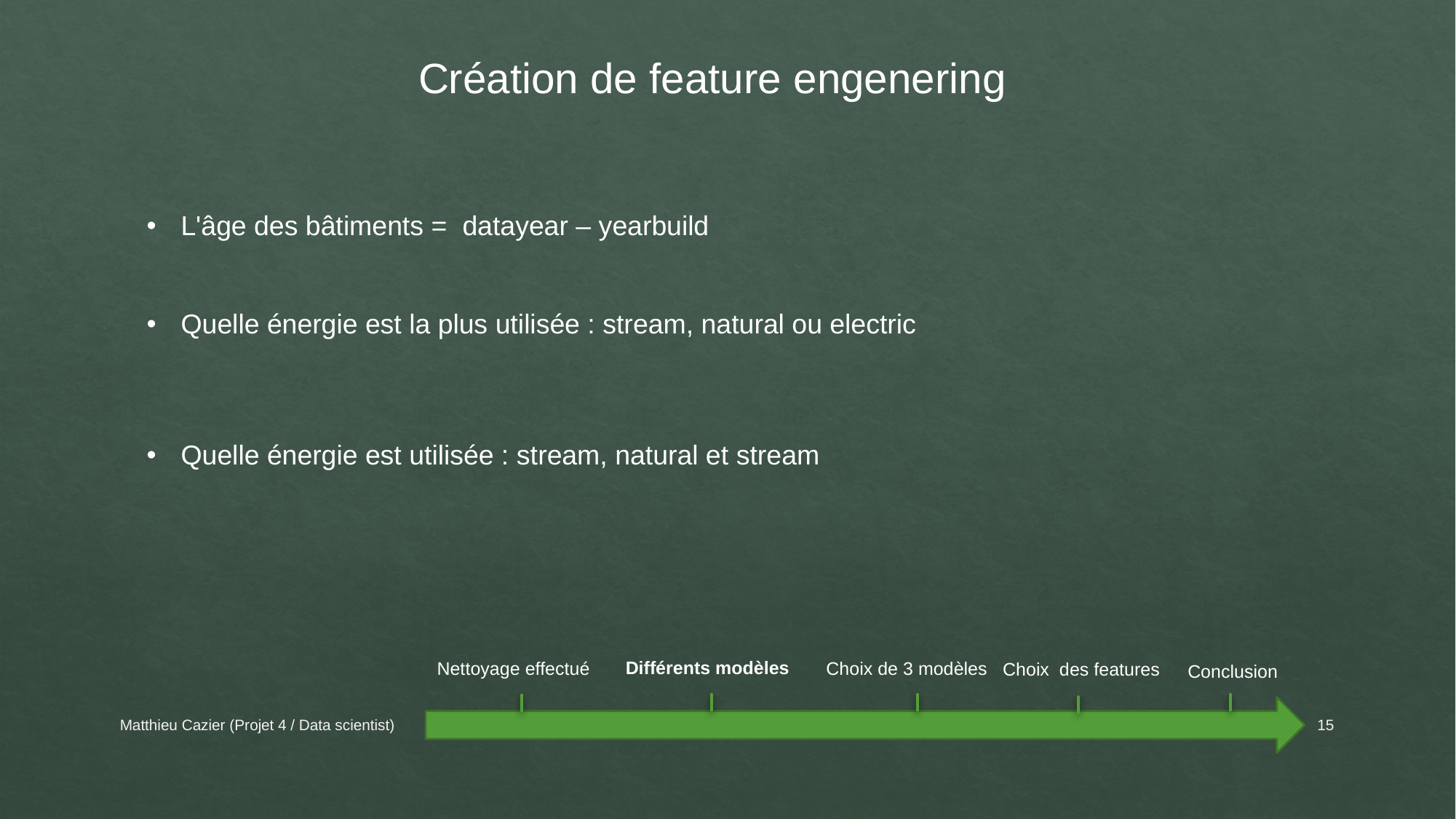

Création de feature engenering
L'âge des bâtiments =  datayear – yearbuild

Quelle énergie est la plus utilisée : stream, natural ou electric

Quelle énergie est utilisée : stream, natural et stream
Différents modèles
Nettoyage effectué
Choix de 3 modèles
Conclusion

Choix  des features
Matthieu Cazier (Projet 4 / Data scientist)
15